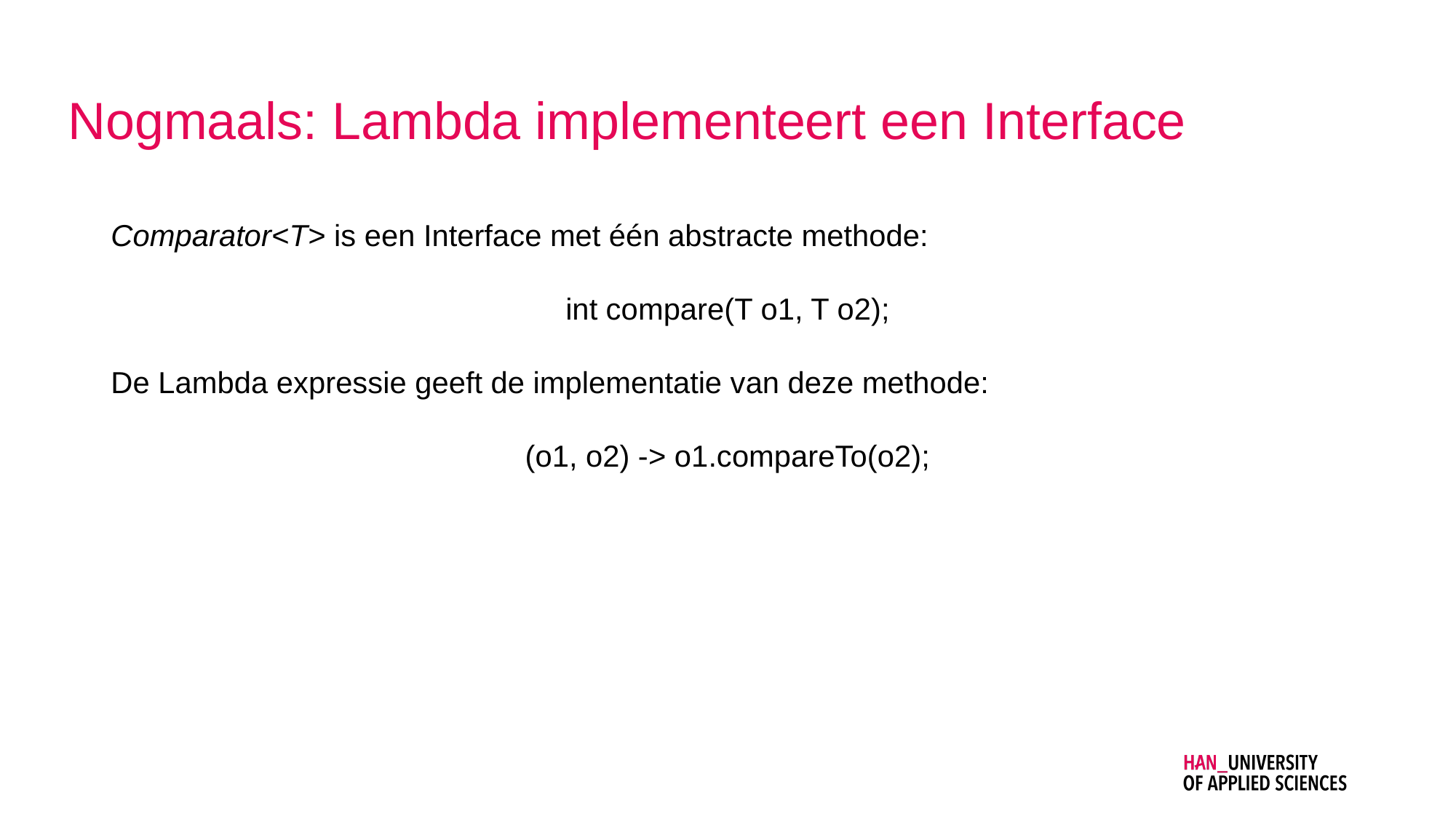

# Nogmaals: Lambda implementeert een Interface
Comparator<T> is een Interface met één abstracte methode:

int compare(T o1, T o2);

De Lambda expressie geeft de implementatie van deze methode:

(o1, o2) -> o1.compareTo(o2);